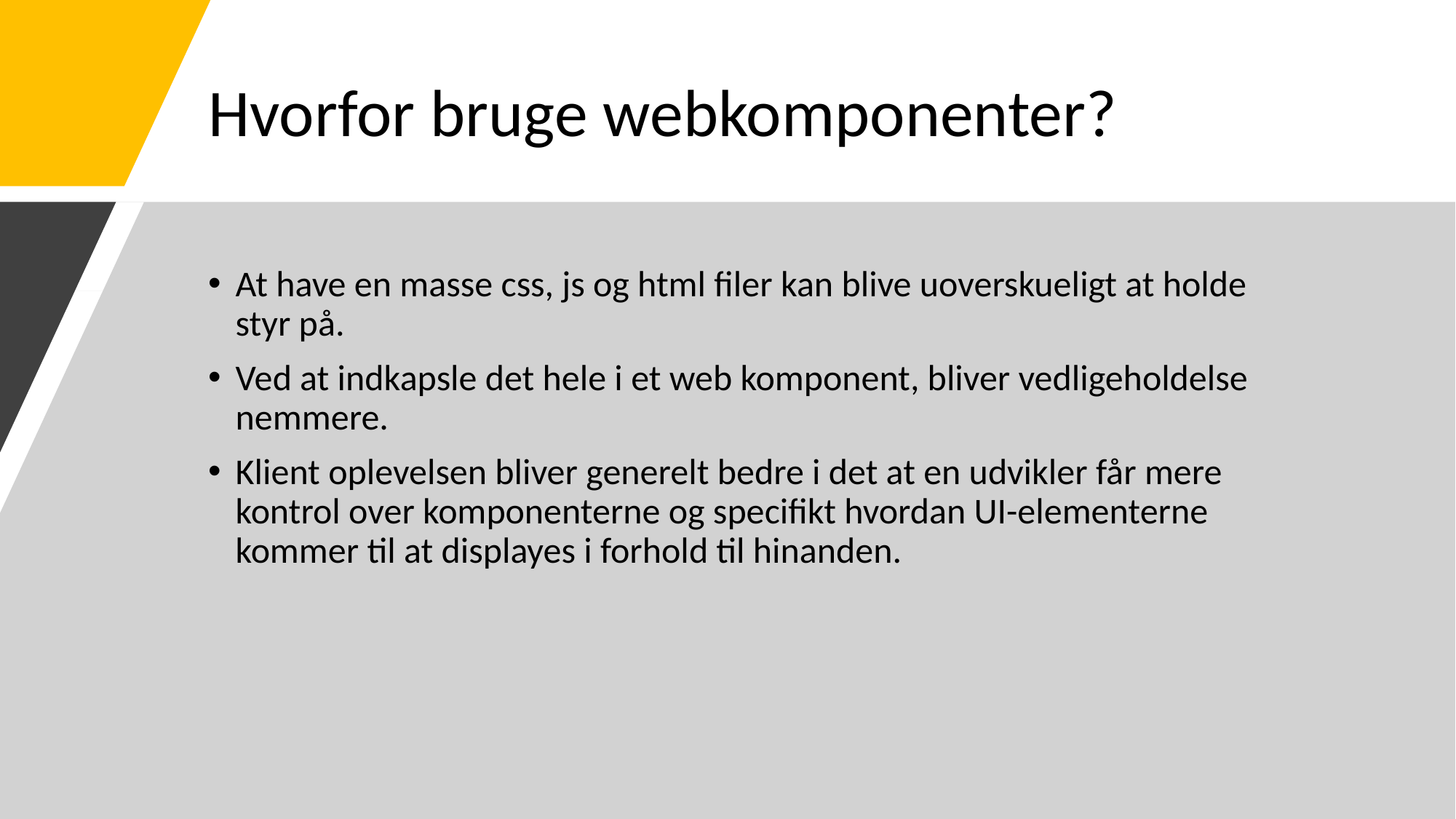

# Hvorfor bruge webkomponenter?

At have en masse css, js og html filer kan blive uoverskueligt at holde styr på.
Ved at indkapsle det hele i et web komponent, bliver vedligeholdelse nemmere.
Klient oplevelsen bliver generelt bedre i det at en udvikler får mere kontrol over komponenterne og specifikt hvordan UI-elementerne kommer til at displayes i forhold til hinanden.